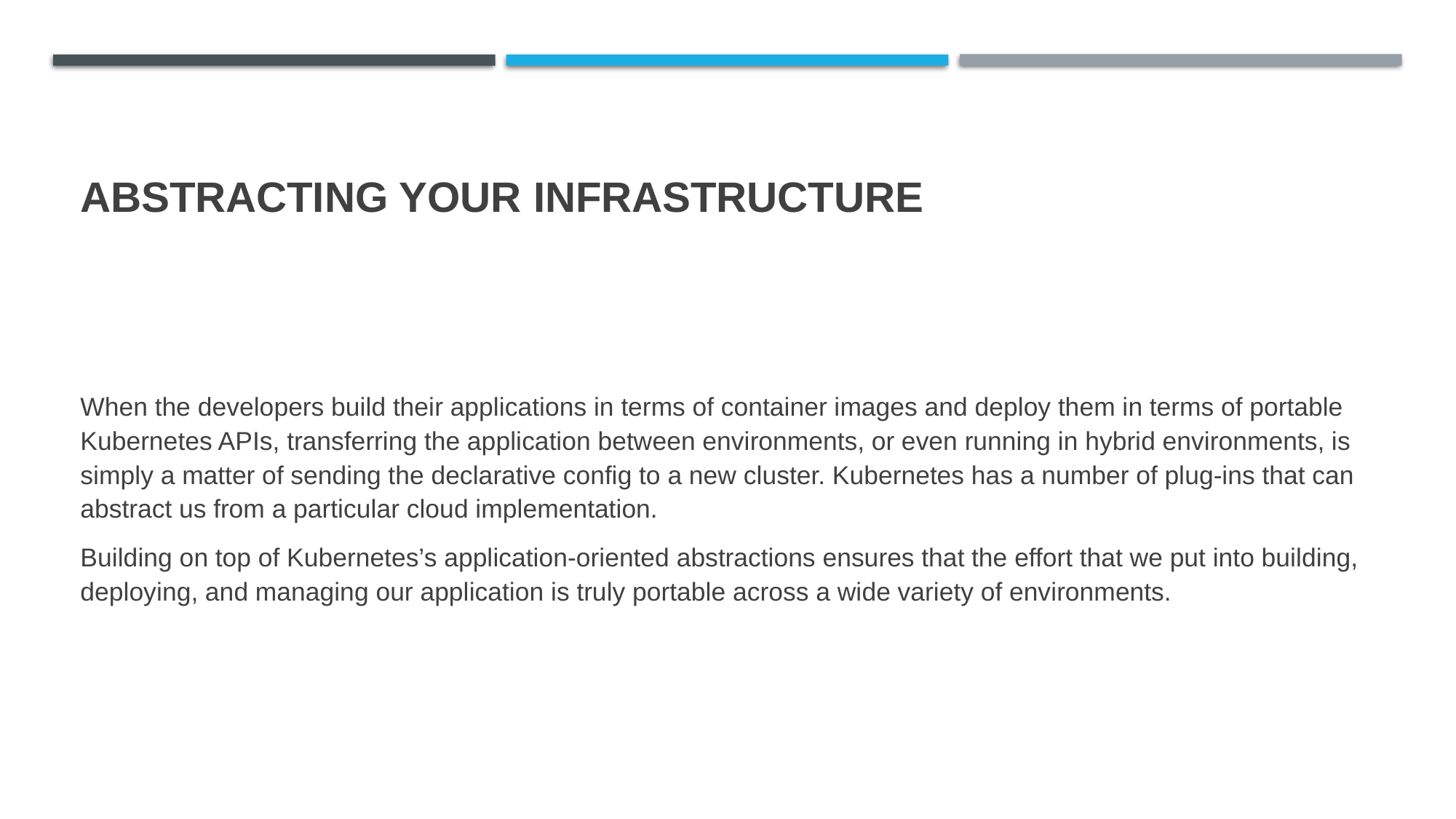

# Abstracting Your Infrastructure
When the developers build their applications in terms of container images and deploy them in terms of portable Kubernetes APIs, transferring the application between environments, or even running in hybrid environments, is simply a matter of sending the declarative config to a new cluster. Kubernetes has a number of plug-ins that can abstract us from a particular cloud implementation.
Building on top of Kubernetes’s application-oriented abstractions ensures that the effort that we put into building, deploying, and managing our application is truly portable across a wide variety of environments.